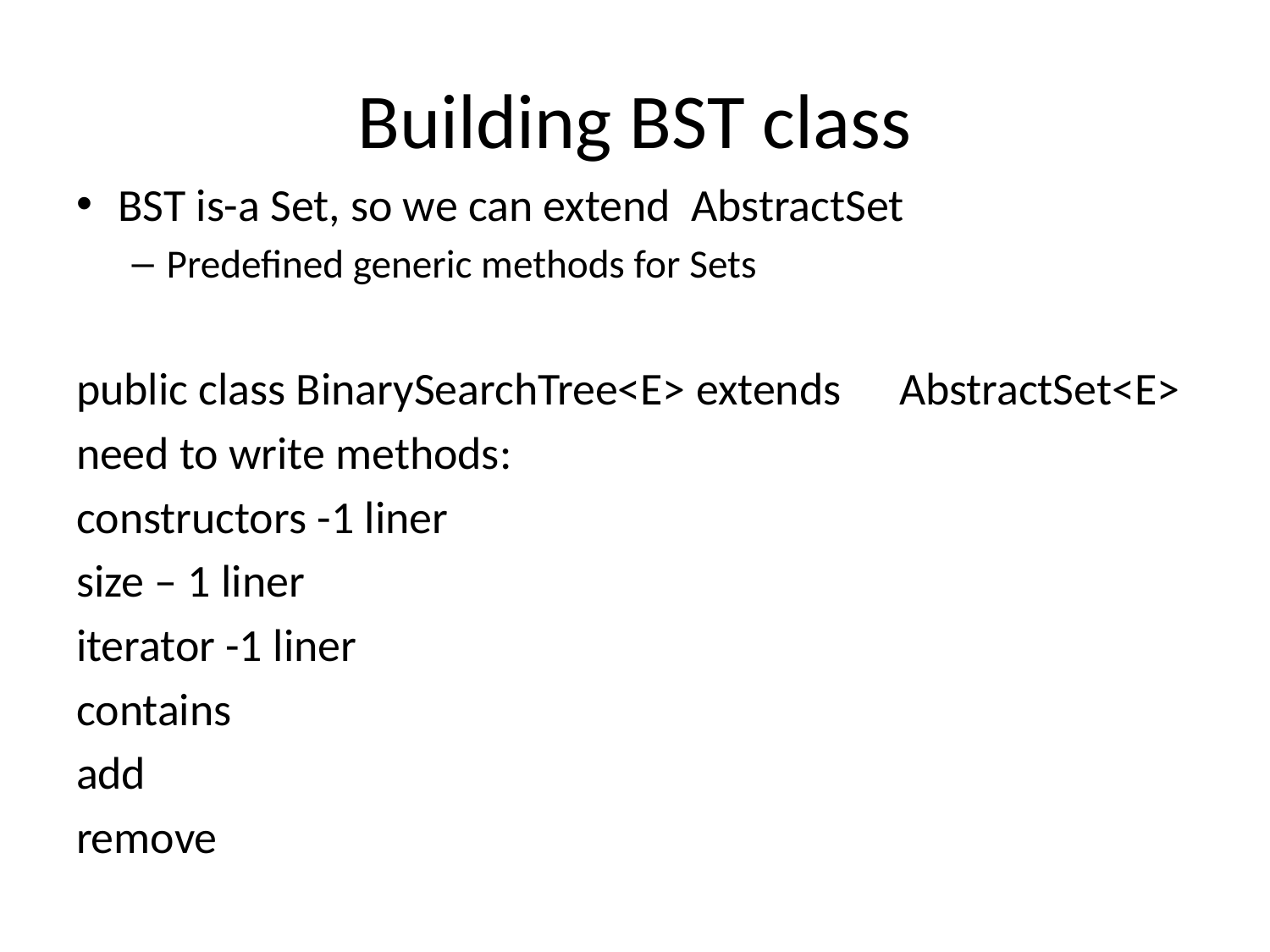

# Building BST class
BST is-a Set, so we can extend  AbstractSet
Predefined generic methods for Sets

public class BinarySearchTree<E> extends 							AbstractSet<E>
need to write methods:
constructors -1 liner
size – 1 liner
iterator -1 liner
contains
add
remove